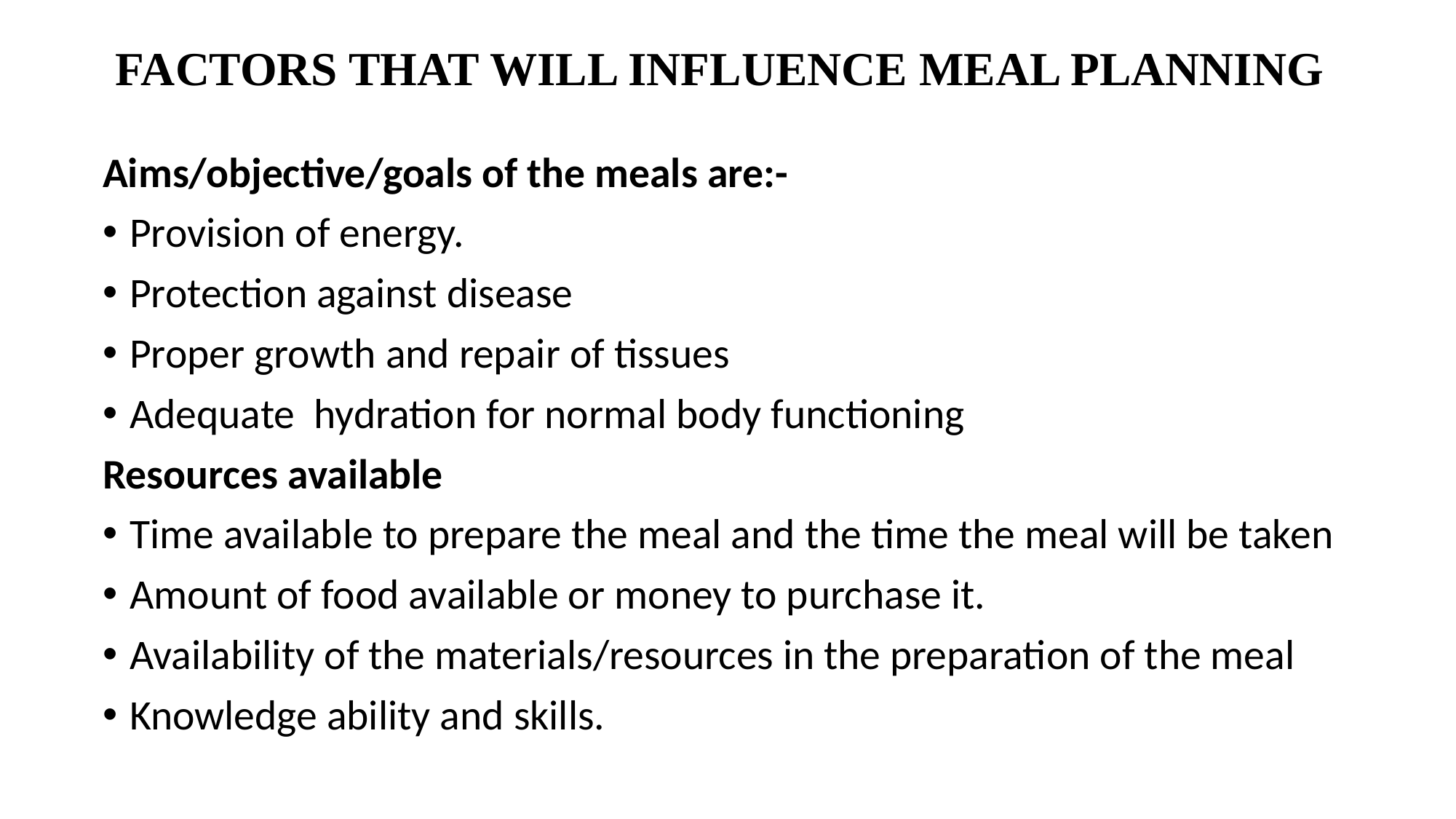

# FACTORS THAT WILL INFLUENCE MEAL PLANNING
Aims/objective/goals of the meals are:-
Provision of energy.
Protection against disease
Proper growth and repair of tissues
Adequate  hydration for normal body functioning
Resources available
Time available to prepare the meal and the time the meal will be taken
Amount of food available or money to purchase it.
Availability of the materials/resources in the preparation of the meal
Knowledge ability and skills.